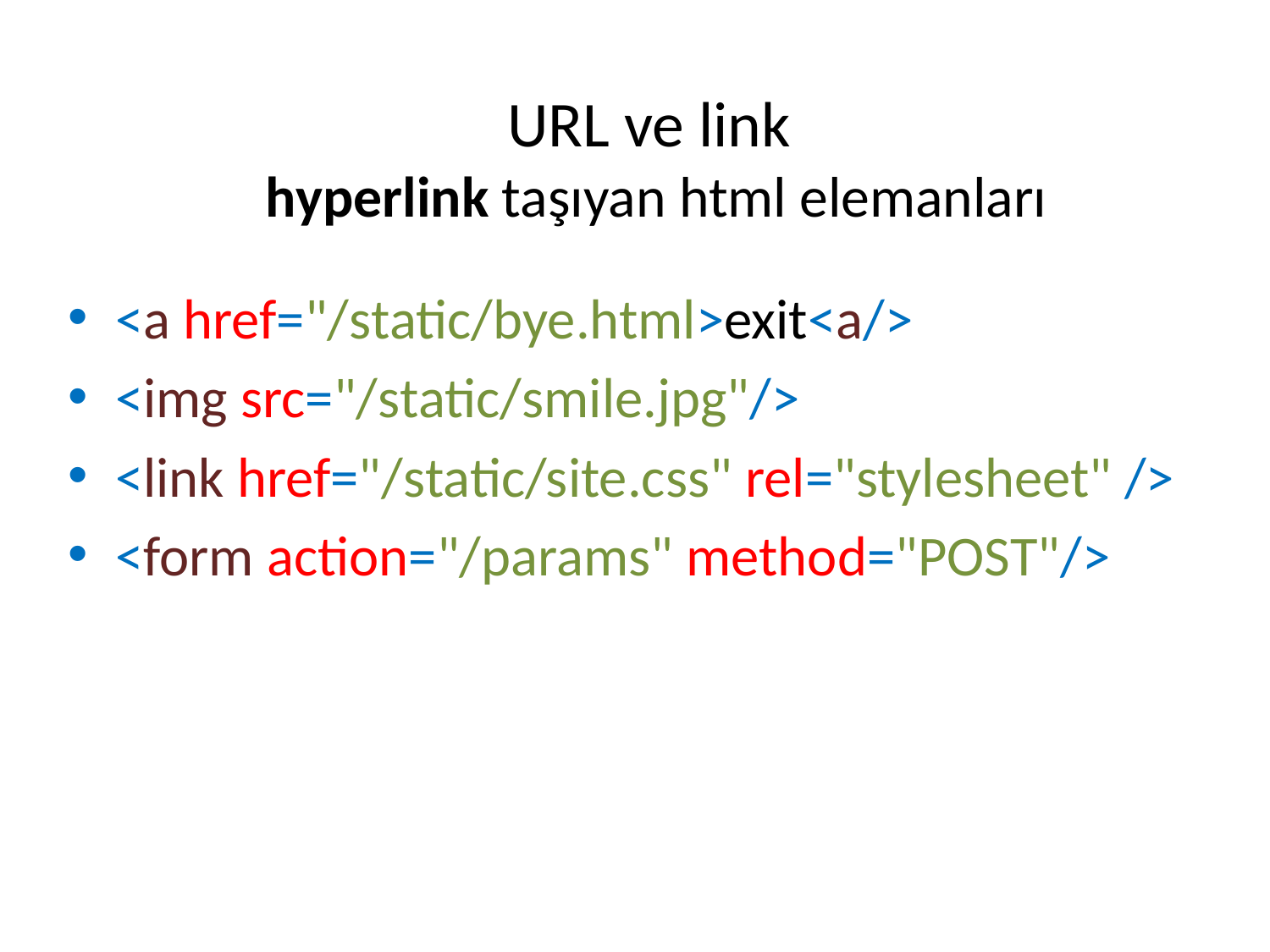

# URL ve link hyperlink taşıyan html elemanları
<a href="/static/bye.html>exit<a/>
<img src="/static/smile.jpg"/>
<link href="/static/site.css" rel="stylesheet" />
<form action="/params" method="POST"/>